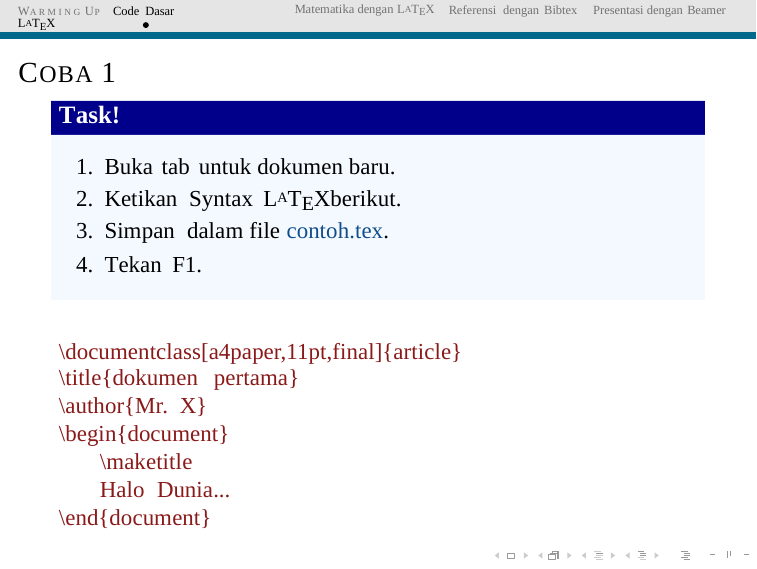

WA R M I N G UP     Code Dasar LATEX
Matematika dengan LATEX
Referensi  dengan Bibtex
Presentasi dengan Beamer

COBA 1

Task!

1. Buka tab untuk dokumen baru.
2. Ketikan  Syntax LATEXberikut.
3. Simpan  dalam file contoh.tex.
4. Tekan F1.
\documentclass[a4paper,11pt,final]{article}
\title{dokumen  pertama}
\author{Mr. X}
\begin{document}
\maketitle
Halo Dunia...
\end{document}